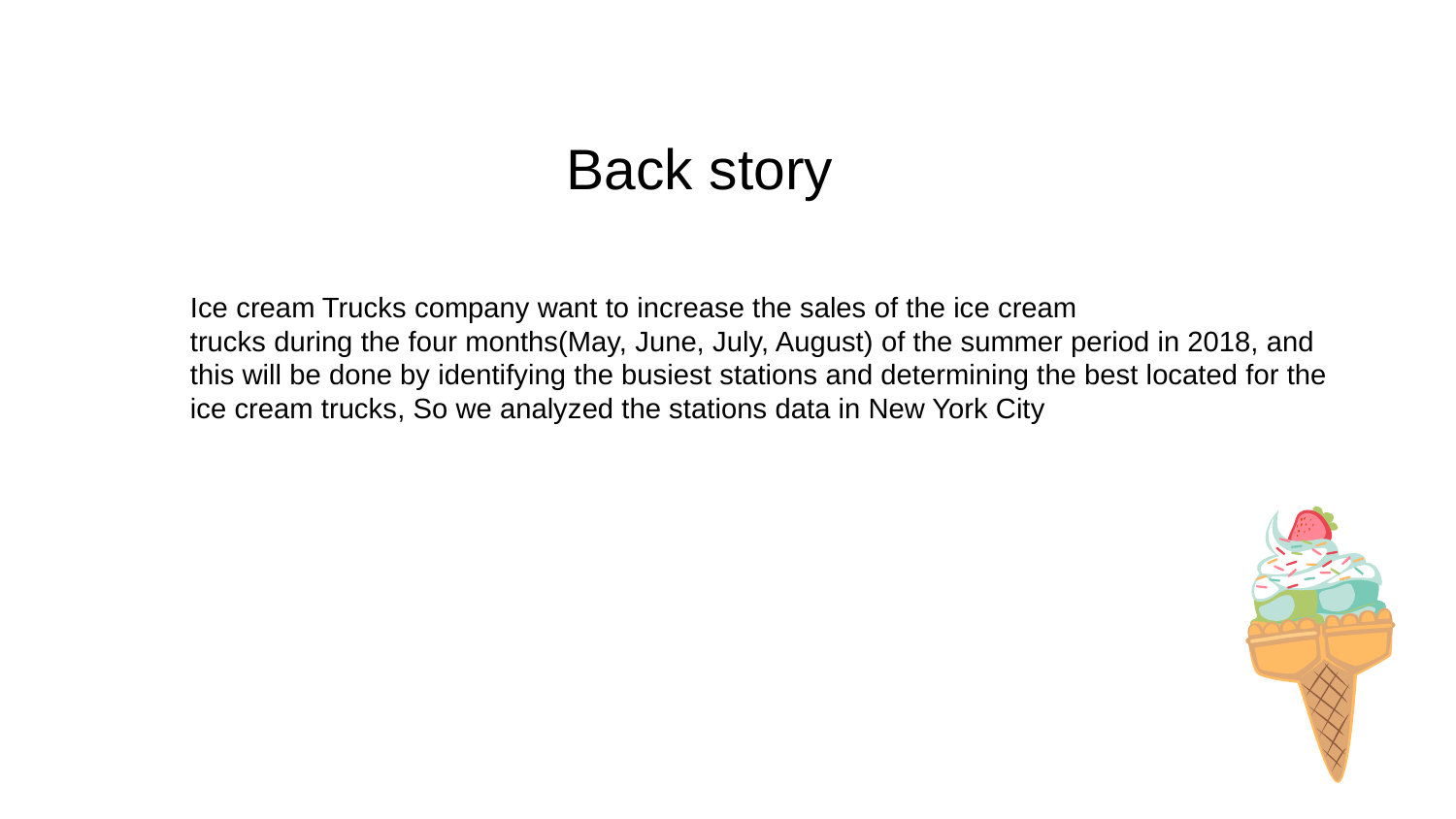

# Back story
Ice cream Trucks company want to increase the sales of the ice cream
trucks during the four months(May, June, July, August) of the summer period in 2018, and this will be done by identifying the busiest stations and determining the best located for the ice cream trucks, So we analyzed the stations data in New York City